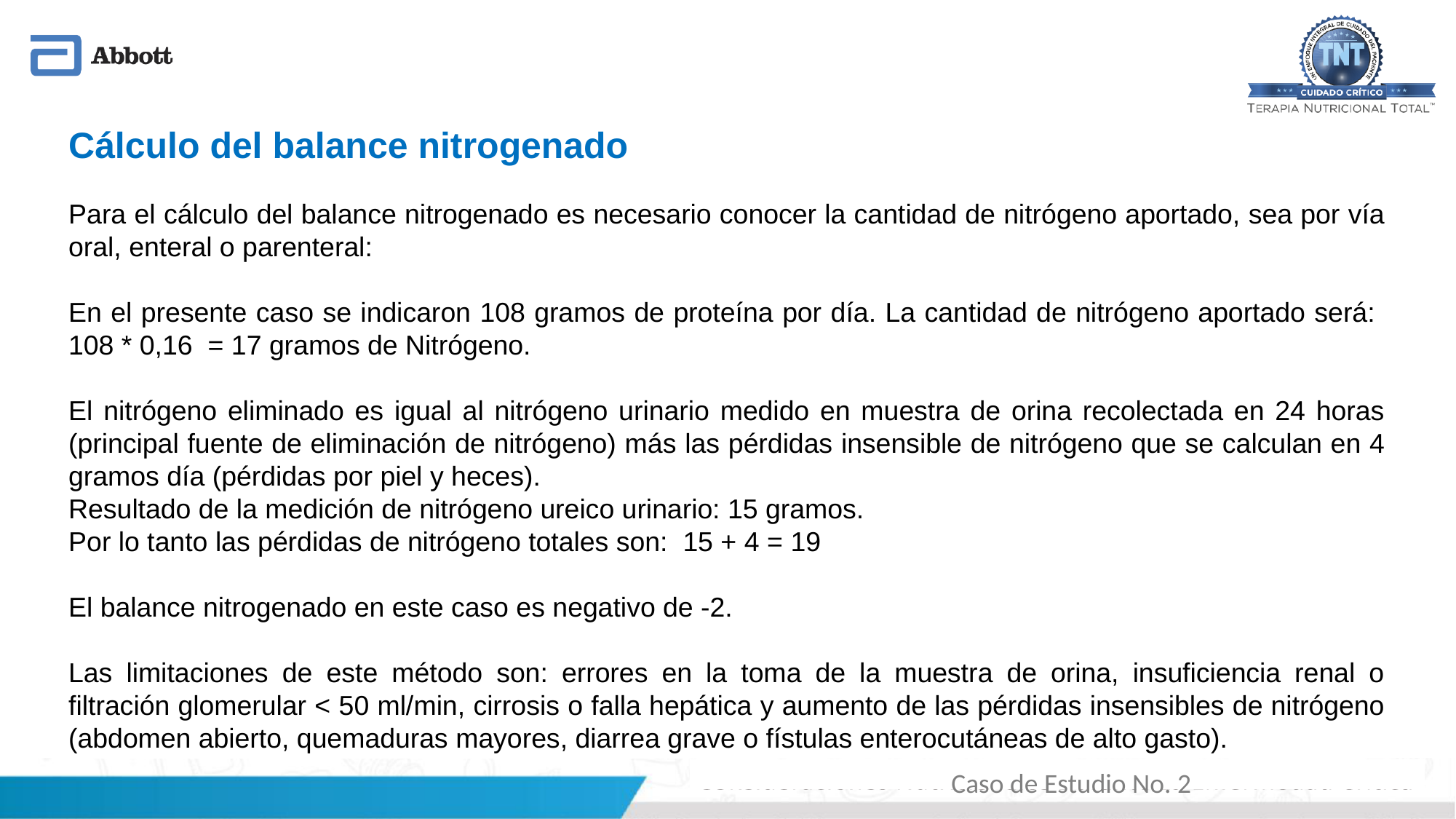

Cálculo del balance nitrogenado

Para el cálculo del balance nitrogenado es necesario conocer la cantidad de nitrógeno aportado, sea por vía oral, enteral o parenteral:

En el presente caso se indicaron 108 gramos de proteína por día. La cantidad de nitrógeno aportado será:  108 * 0,16  = 17 gramos de Nitrógeno.

El nitrógeno eliminado es igual al nitrógeno urinario medido en muestra de orina recolectada en 24 horas (principal fuente de eliminación de nitrógeno) más las pérdidas insensible de nitrógeno que se calculan en 4 gramos día (pérdidas por piel y heces).
Resultado de la medición de nitrógeno ureico urinario: 15 gramos.
Por lo tanto las pérdidas de nitrógeno totales son:  15 + 4 = 19

El balance nitrogenado en este caso es negativo de -2.

Las limitaciones de este método son: errores en la toma de la muestra de orina, insuficiencia renal o filtración glomerular < 50 ml/min, cirrosis o falla hepática y aumento de las pérdidas insensibles de nitrógeno (abdomen abierto, quemaduras mayores, diarrea grave o fístulas enterocutáneas de alto gasto).